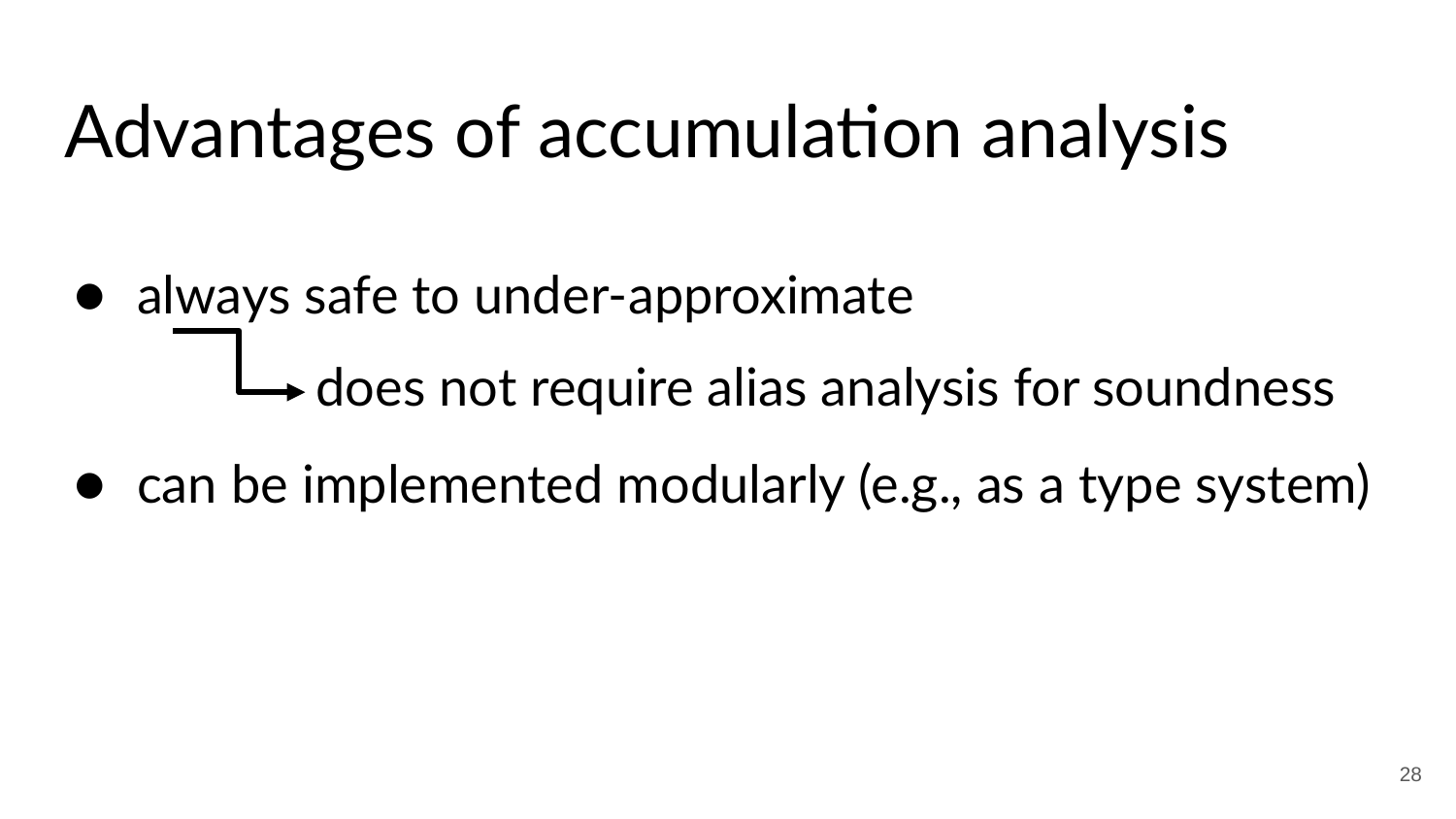

# Advantages of accumulation analysis

always safe to under-approximate

can be implemented modularly (e.g., as a type system)

does not require alias analysis for soundness

28